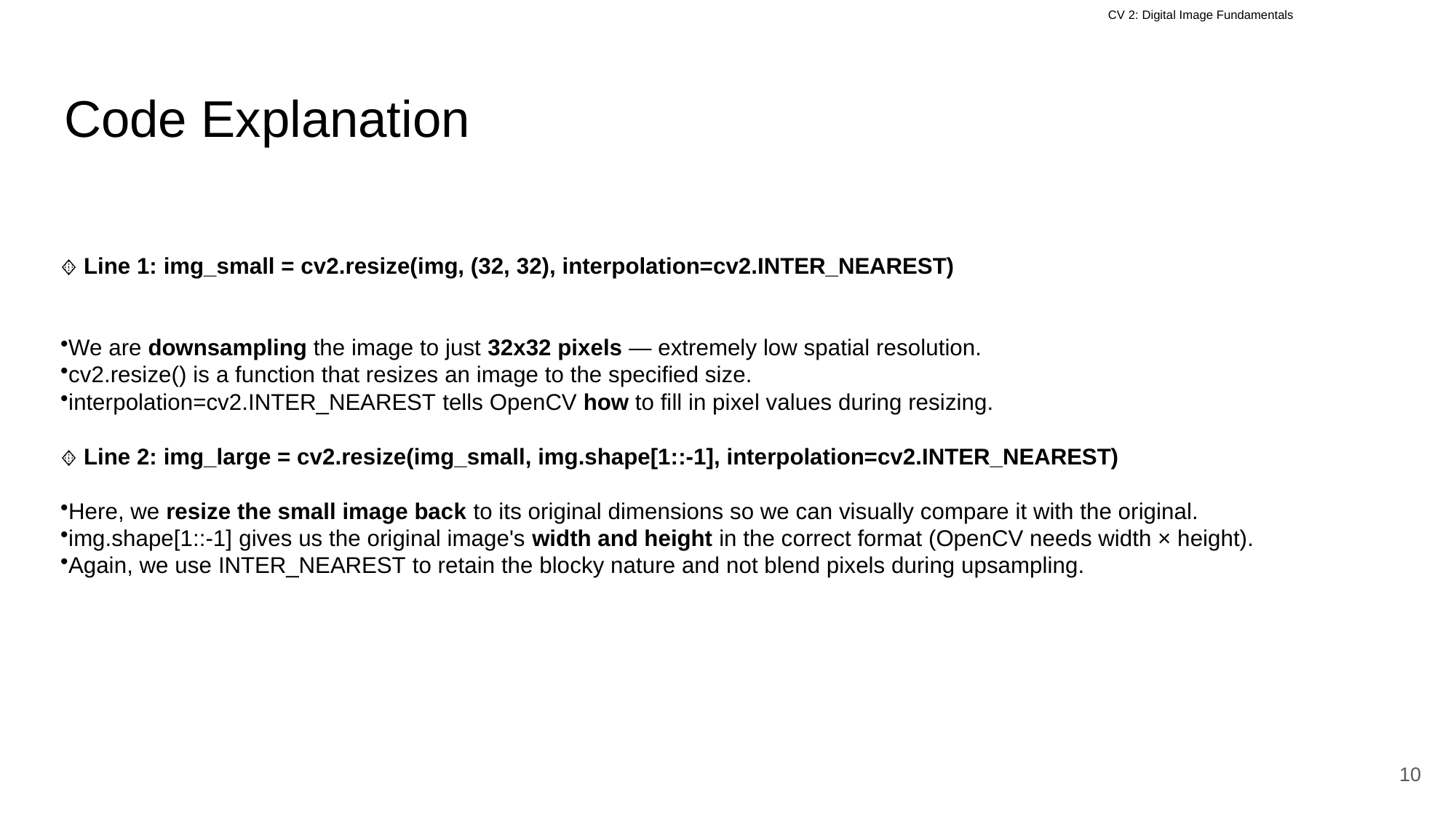

# Code Explanation
🔸 Line 1: img_small = cv2.resize(img, (32, 32), interpolation=cv2.INTER_NEAREST)

We are downsampling the image to just 32x32 pixels — extremely low spatial resolution.
cv2.resize() is a function that resizes an image to the specified size.
interpolation=cv2.INTER_NEAREST tells OpenCV how to fill in pixel values during resizing.

🔸 Line 2: img_large = cv2.resize(img_small, img.shape[1::-1], interpolation=cv2.INTER_NEAREST)

Here, we resize the small image back to its original dimensions so we can visually compare it with the original.
img.shape[1::-1] gives us the original image's width and height in the correct format (OpenCV needs width × height).
Again, we use INTER_NEAREST to retain the blocky nature and not blend pixels during upsampling.

10